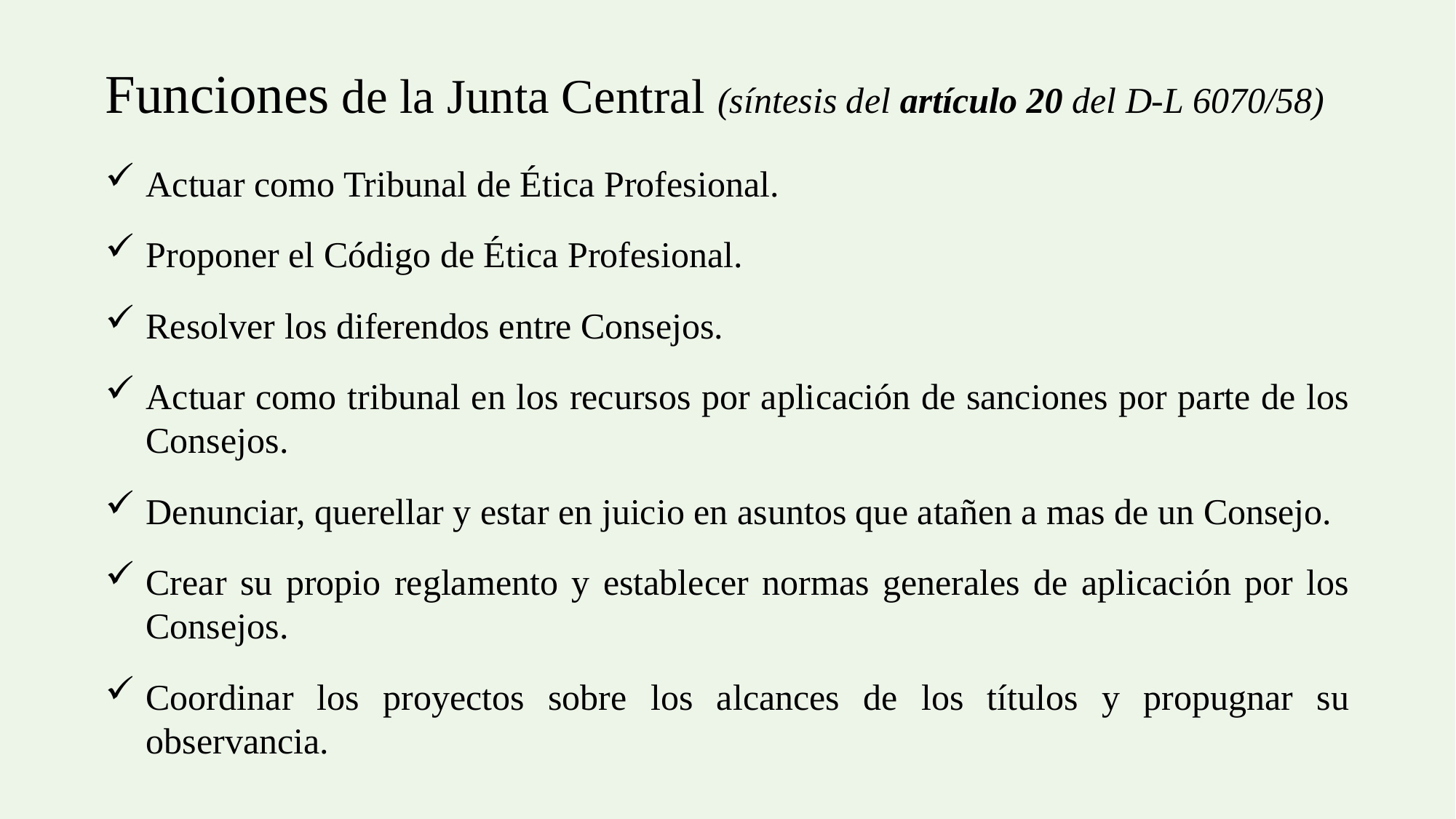

Funciones de la Junta Central (síntesis del artículo 20 del D-L 6070/58)
Actuar como Tribunal de Ética Profesional.
Proponer el Código de Ética Profesional.
Resolver los diferendos entre Consejos.
Actuar como tribunal en los recursos por aplicación de sanciones por parte de los Consejos.
Denunciar, querellar y estar en juicio en asuntos que atañen a mas de un Consejo.
Crear su propio reglamento y establecer normas generales de aplicación por los Consejos.
Coordinar los proyectos sobre los alcances de los títulos y propugnar su observancia.